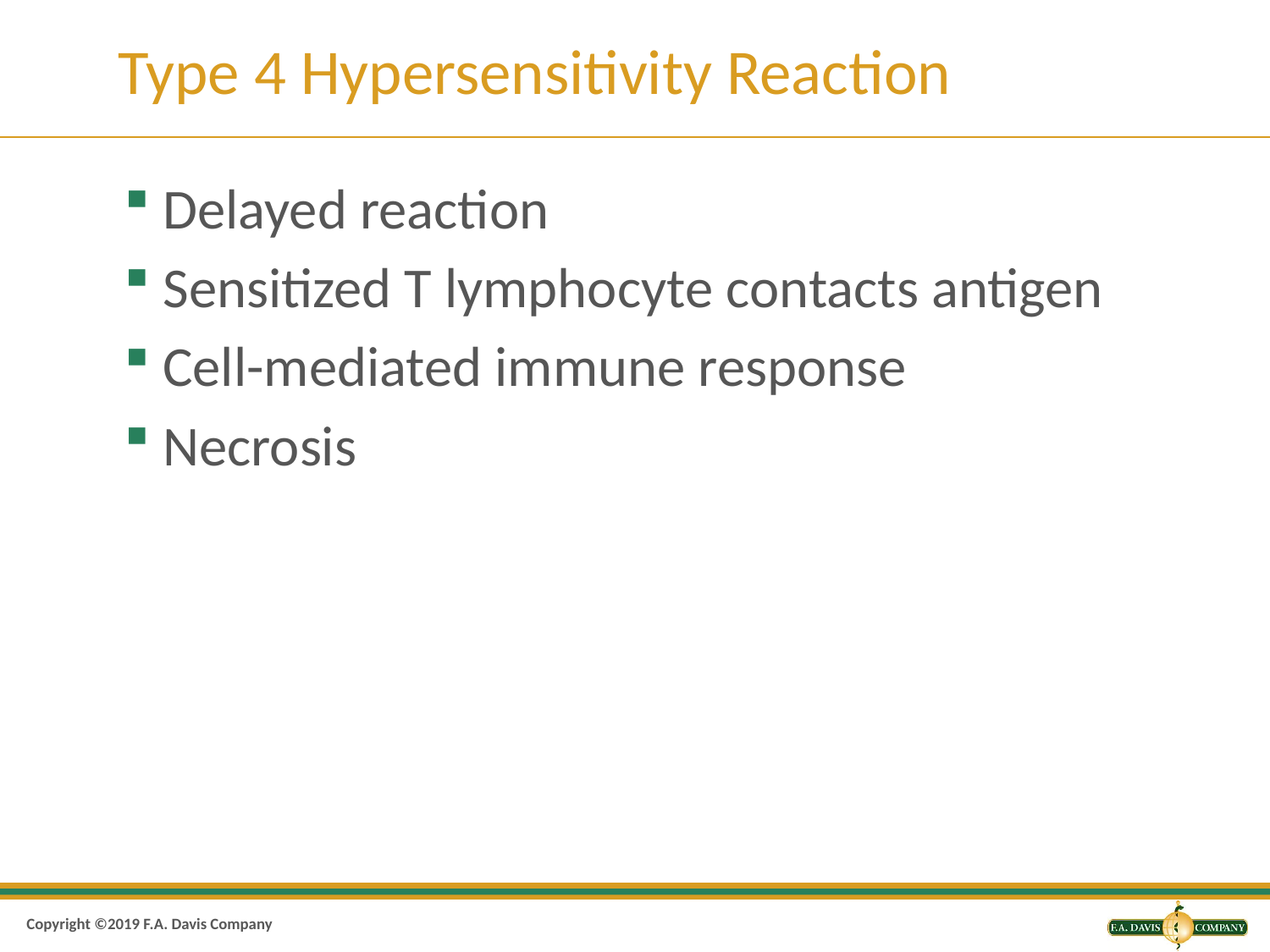

# Type 4 Hypersensitivity Reaction
Delayed reaction
Sensitized T lymphocyte contacts antigen
Cell-mediated immune response
Necrosis